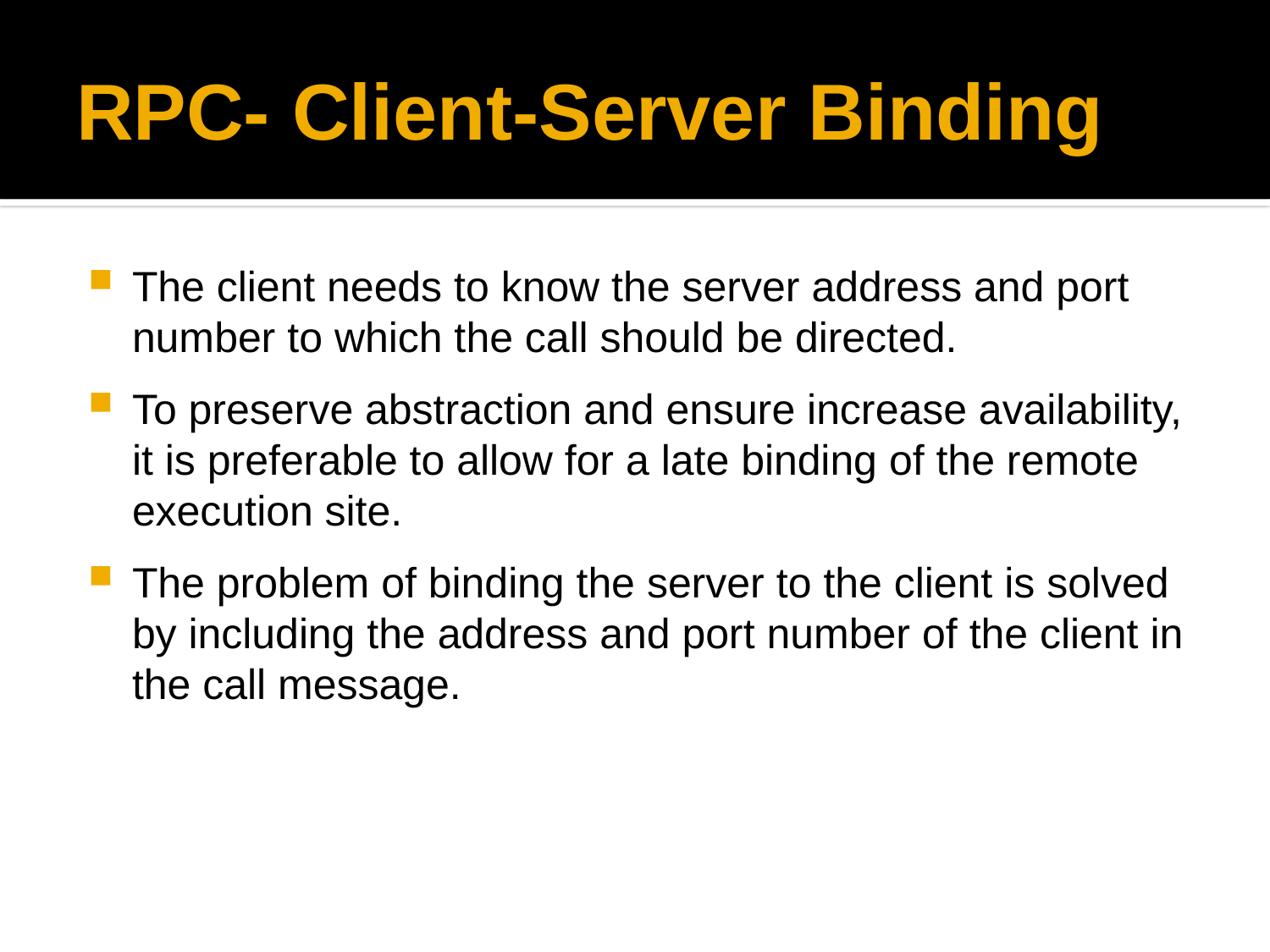

# RPC- Client-Server Binding
The client needs to know the server address and port number to which the call should be directed.
To preserve abstraction and ensure increase availability, it is preferable to allow for a late binding of the remote execution site.
The problem of binding the server to the client is solved by including the address and port number of the client in the call message.